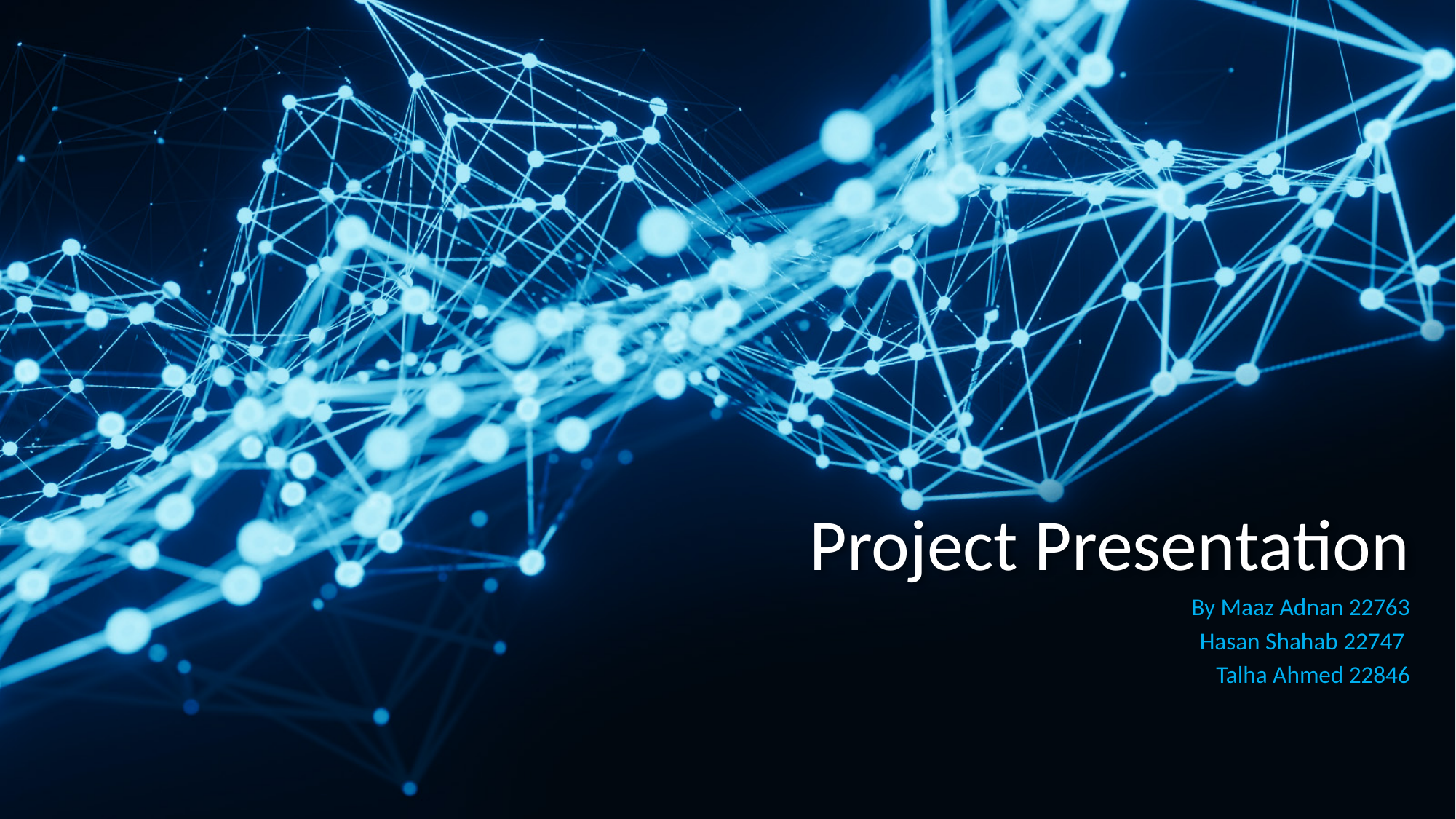

# Project Presentation
By Maaz Adnan 22763
Hasan Shahab 22747
Talha Ahmed 22846